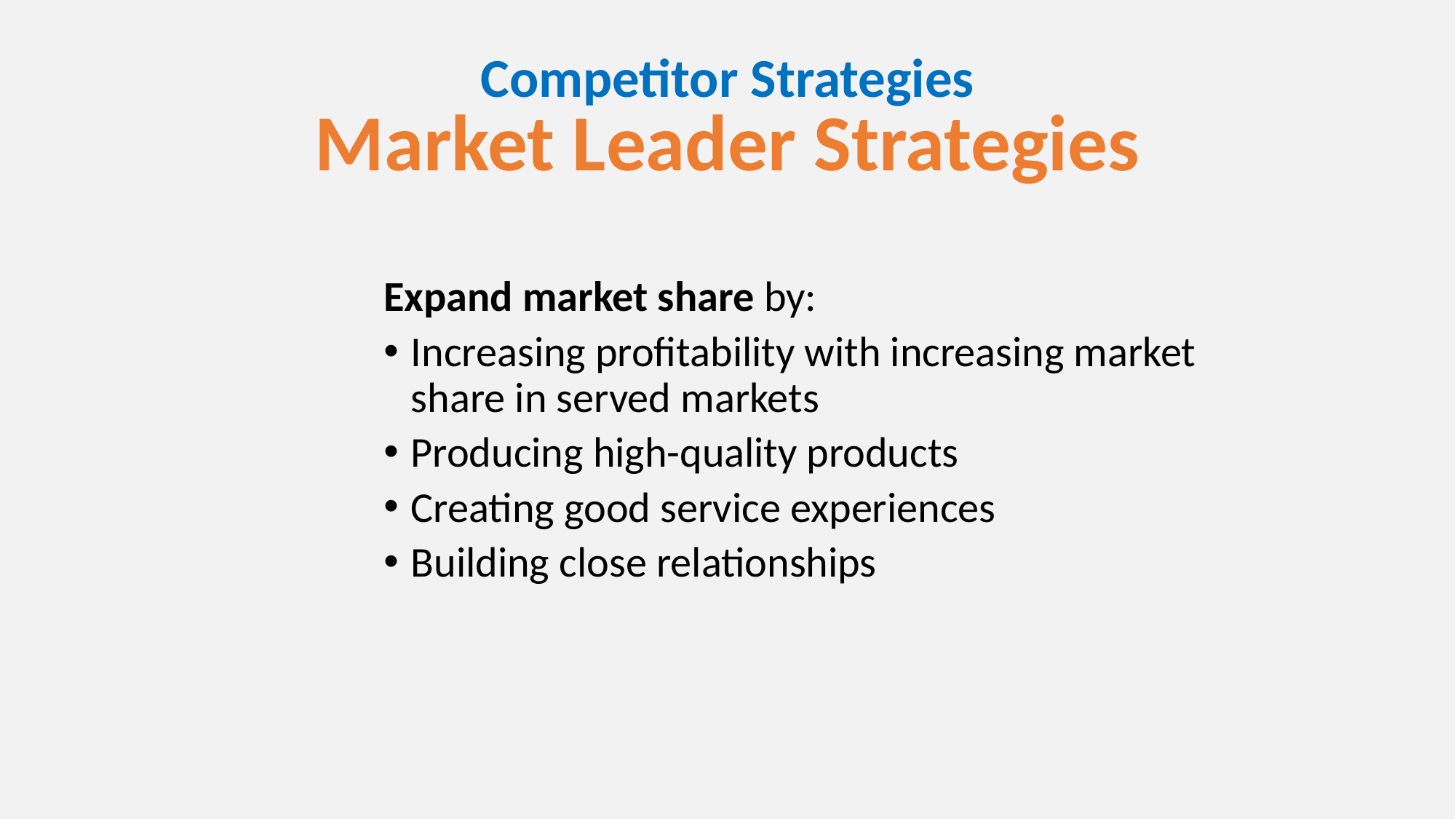

# Competitor Strategies
Market Leader Strategies

Expand market share by:
Increasing profitability with increasing market share in served markets
Producing high-quality products
Creating good service experiences
Building close relationships